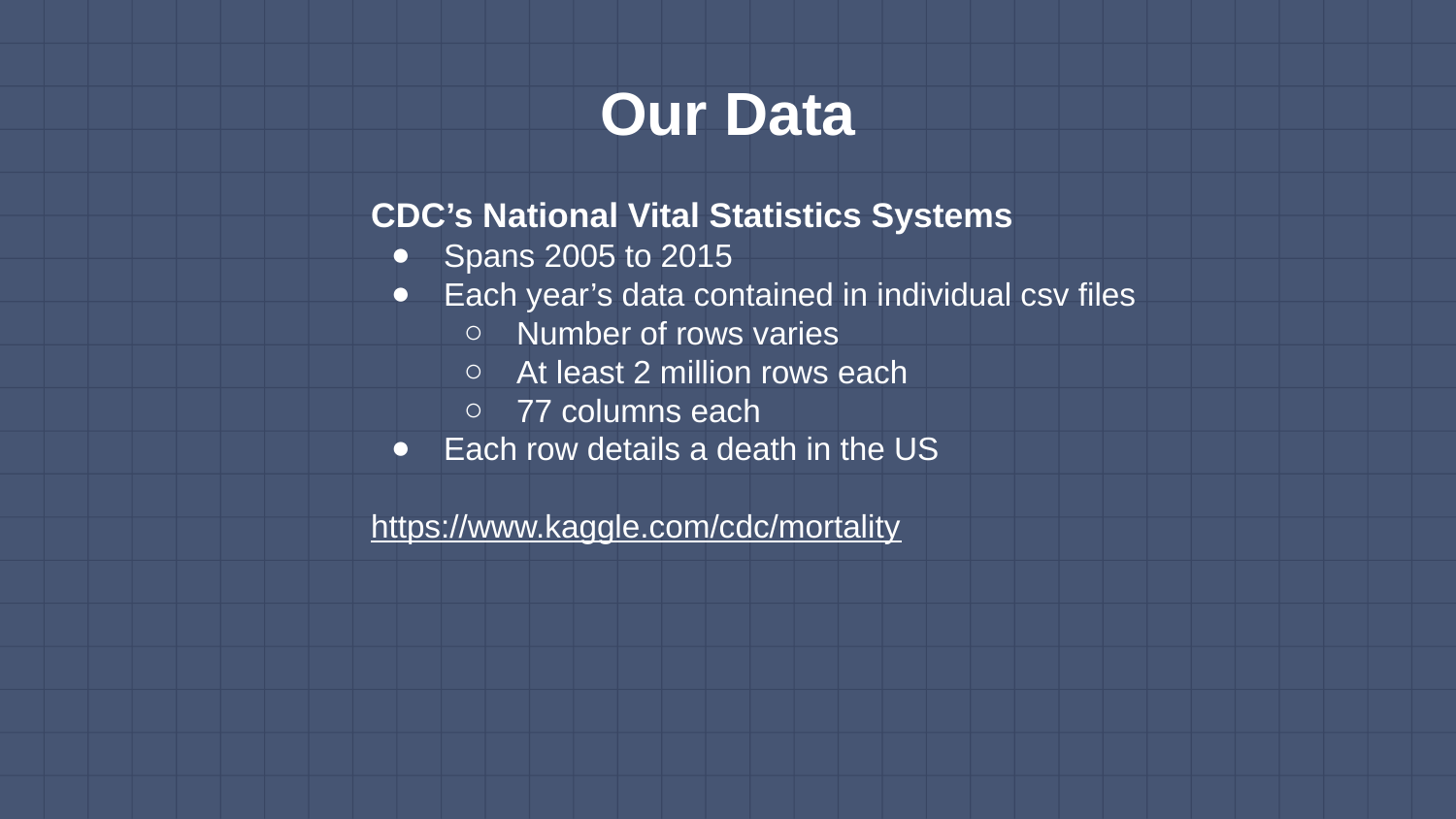

Our Data
CDC’s National Vital Statistics Systems
Spans 2005 to 2015
Each year’s data contained in individual csv files
Number of rows varies
At least 2 million rows each
77 columns each
Each row details a death in the US

https://www.kaggle.com/cdc/mortality